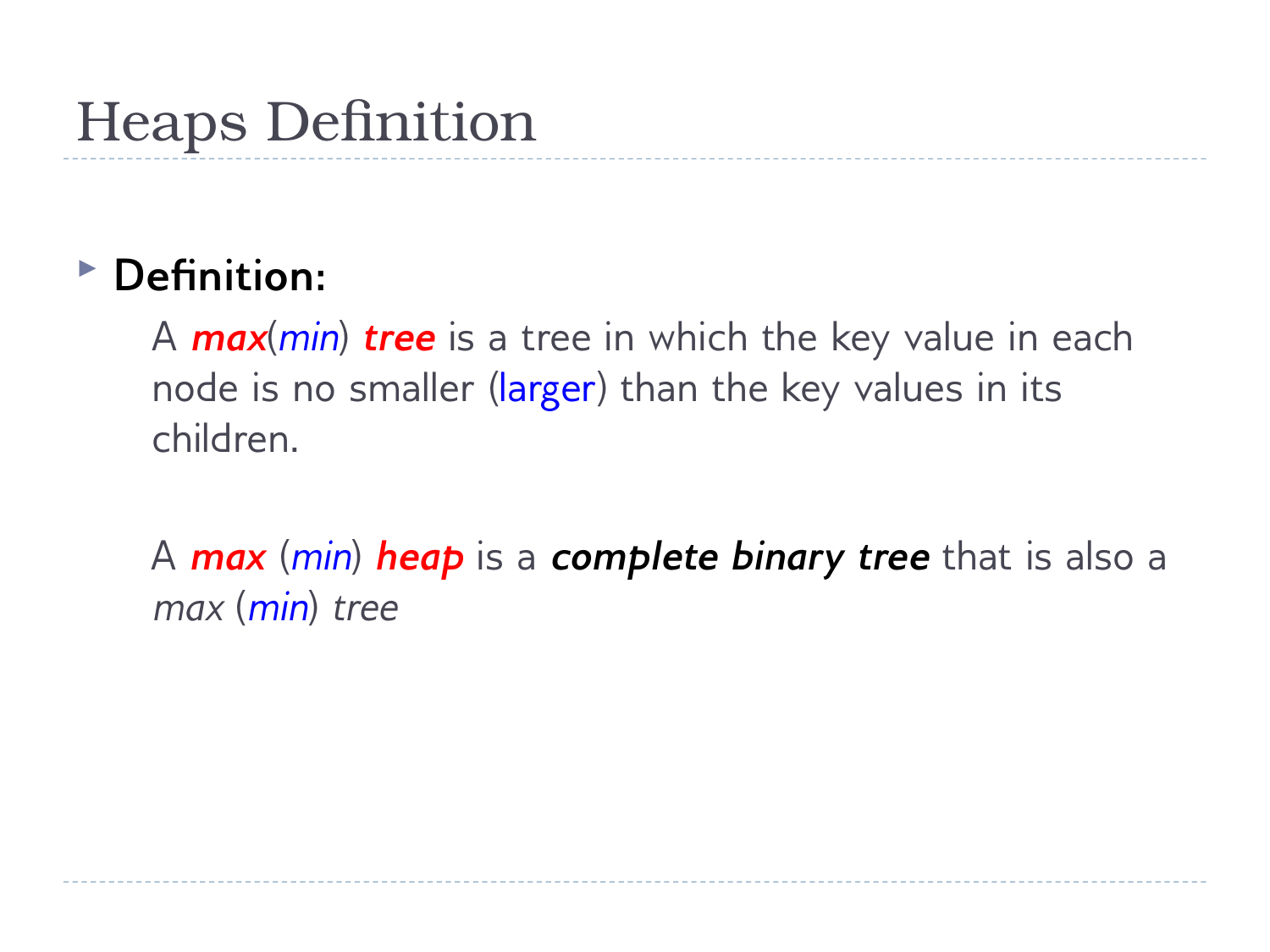

# Heaps Definition
Definition:
	A max(min) tree is a tree in which the key value in each node is no smaller (larger) than the key values in its children.

   A max (min) heap is a complete binary tree that is also a max (min) tree